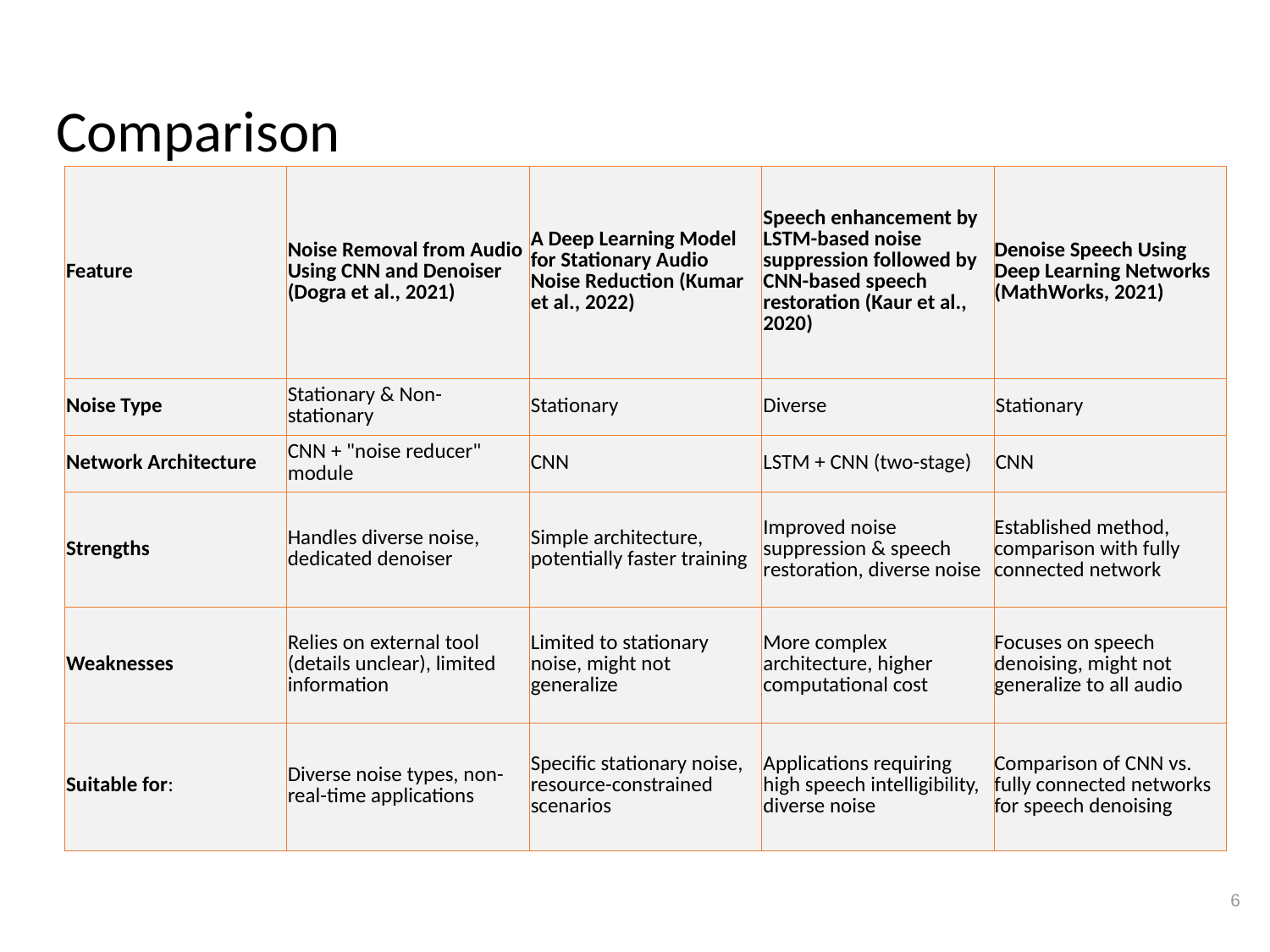

# Comparison
| Feature | Noise Removal from Audio Using CNN and Denoiser (Dogra et al., 2021) | A Deep Learning Model for Stationary Audio Noise Reduction (Kumar et al., 2022) | Speech enhancement by LSTM-based noise suppression followed by CNN-based speech restoration (Kaur et al., 2020) | Denoise Speech Using Deep Learning Networks (MathWorks, 2021) |
| --- | --- | --- | --- | --- |
| Noise Type | Stationary & Non-stationary | Stationary | Diverse | Stationary |
| Network Architecture | CNN + "noise reducer" module | CNN | LSTM + CNN (two-stage) | CNN |
| Strengths | Handles diverse noise, dedicated denoiser | Simple architecture, potentially faster training | Improved noise suppression & speech restoration, diverse noise | Established method, comparison with fully connected network |
| Weaknesses | Relies on external tool (details unclear), limited information | Limited to stationary noise, might not generalize | More complex architecture, higher computational cost | Focuses on speech denoising, might not generalize to all audio |
| Suitable for: | Diverse noise types, non-real-time applications | Specific stationary noise, resource-constrained scenarios | Applications requiring high speech intelligibility, diverse noise | Comparison of CNN vs. fully connected networks for speech denoising |
6